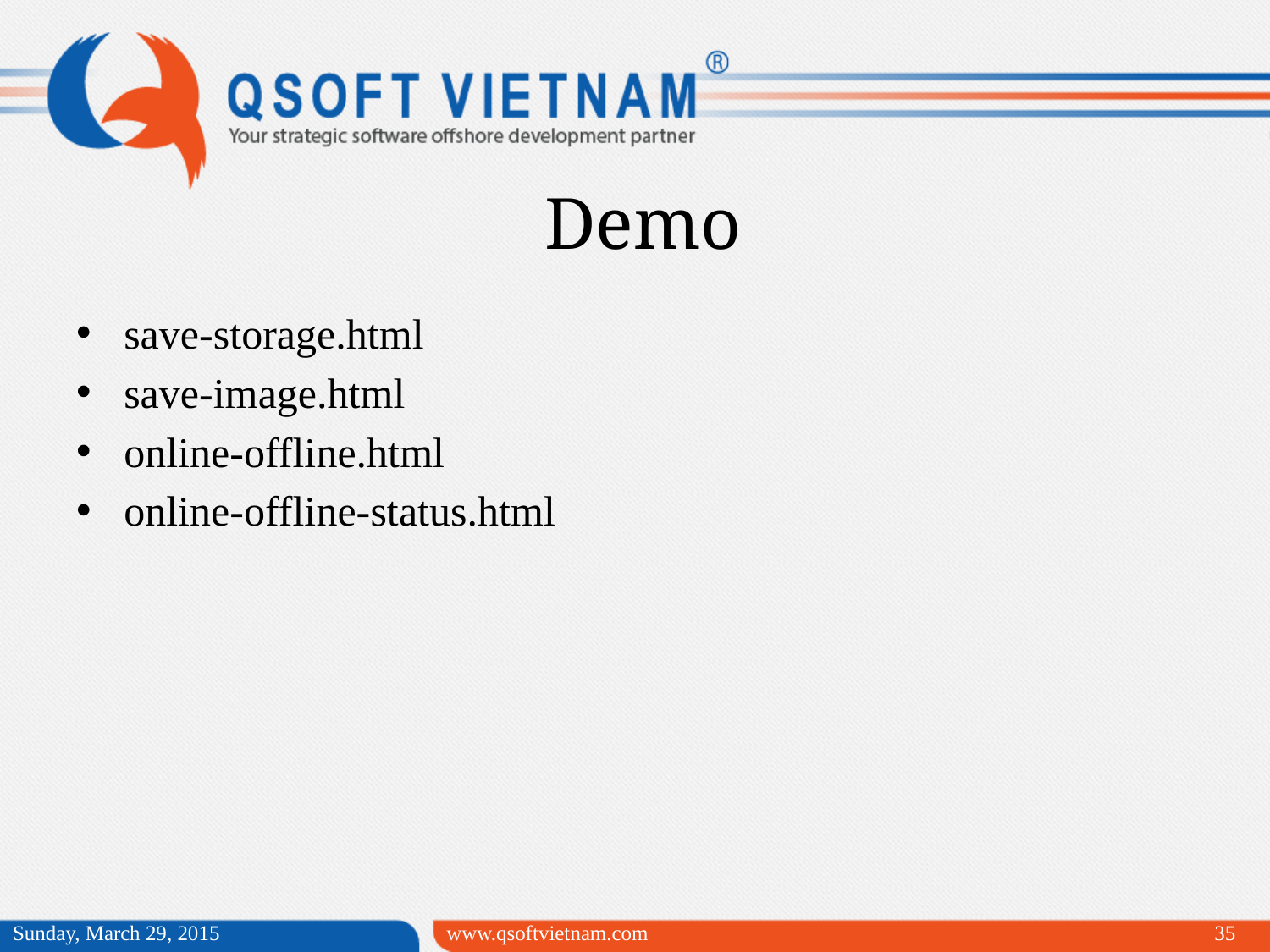

Demo
save-storage.html
save-image.html
online-offline.html
online-offline-status.html
Sunday, March 29, 2015
www.qsoftvietnam.com
35